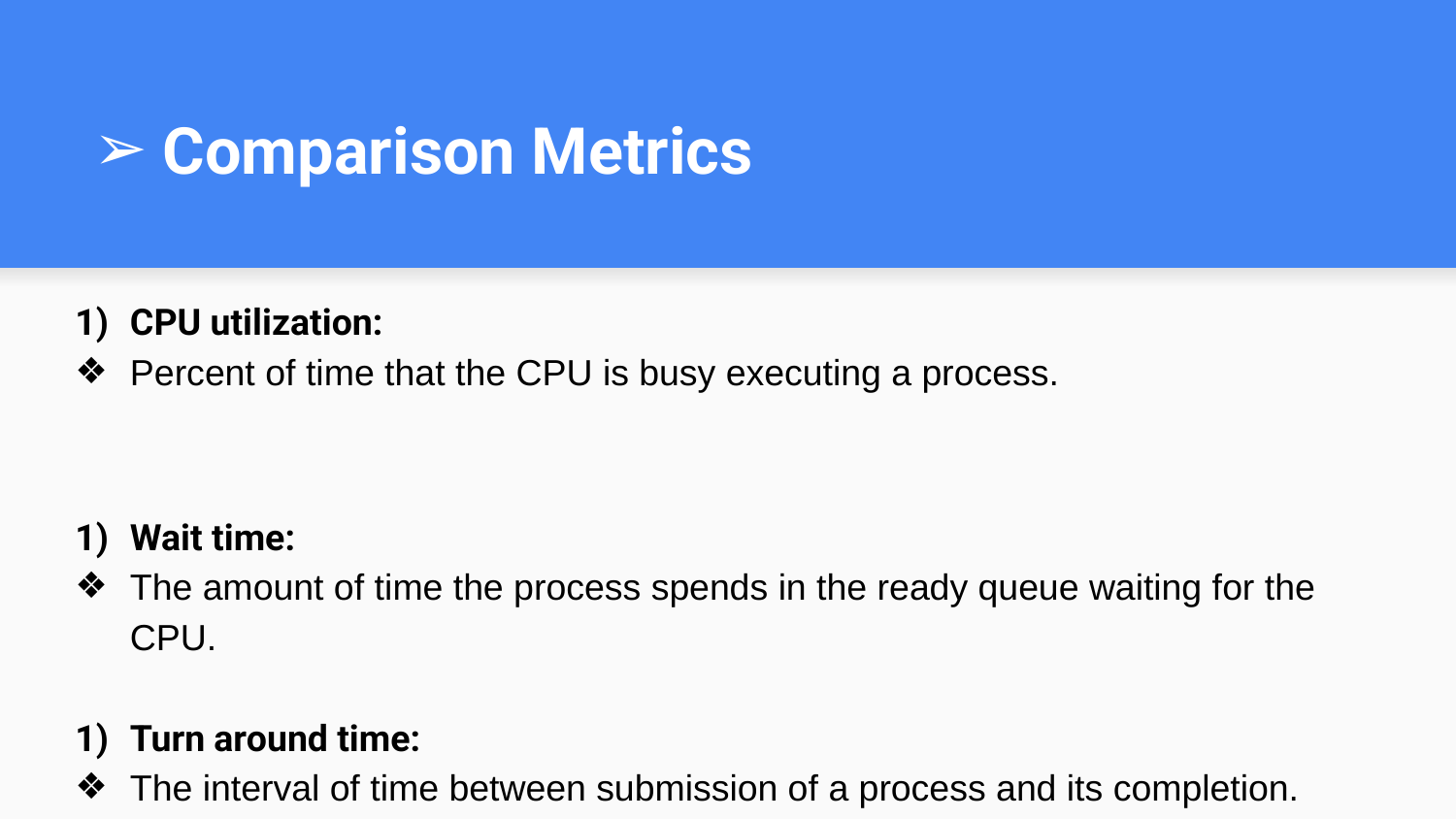

# Comparison Metrics
CPU utilization:
Percent of time that the CPU is busy executing a process.

Wait time:
The amount of time the process spends in the ready queue waiting for the CPU.

Turn around time:
The interval of time between submission of a process and its completion.